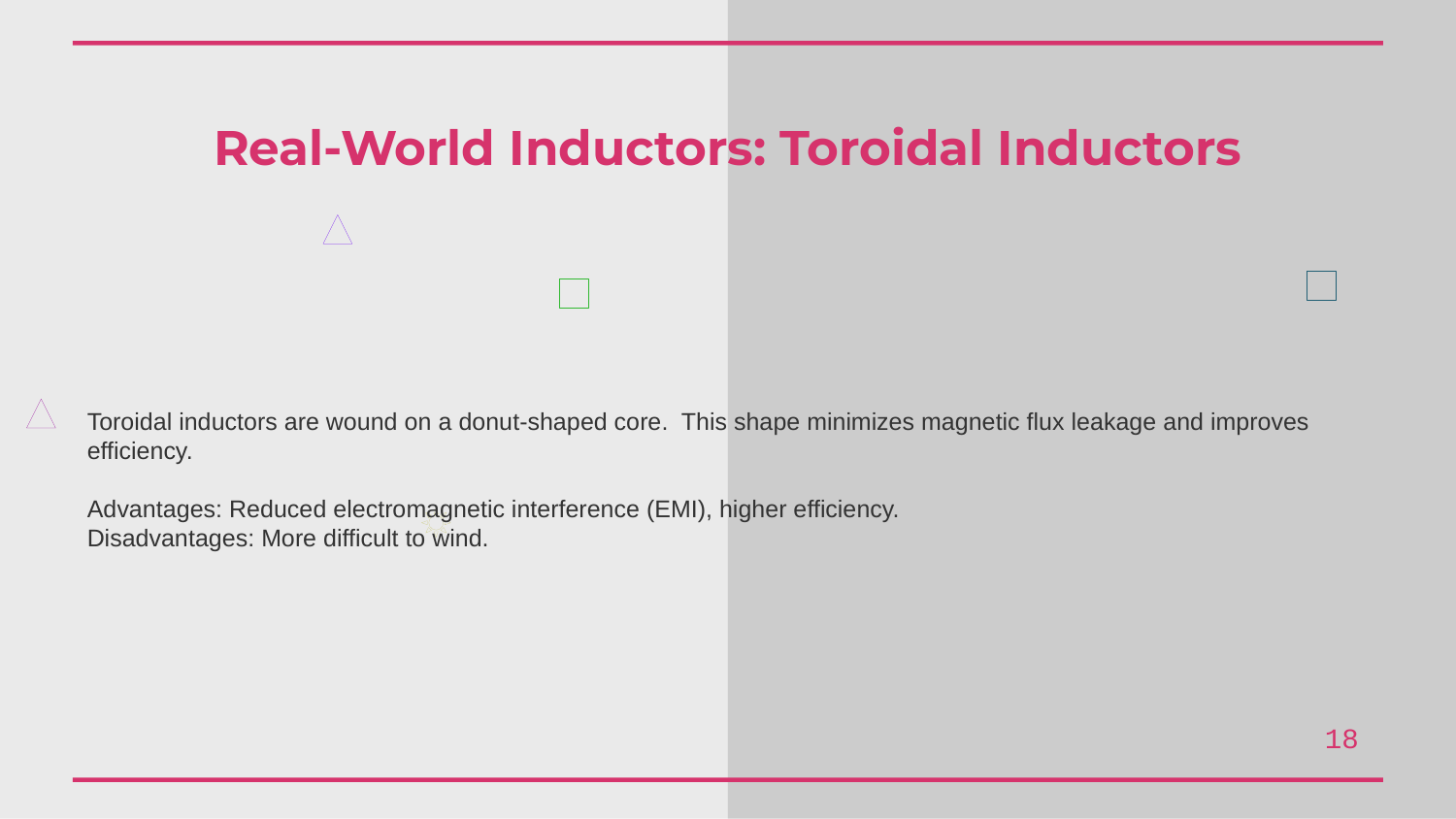

Real-World Inductors: Toroidal Inductors

Toroidal inductors are wound on a donut-shaped core.  This shape minimizes magnetic flux leakage and improves efficiency.

Advantages: Reduced electromagnetic interference (EMI), higher efficiency.
Disadvantages: More difficult to wind.

18